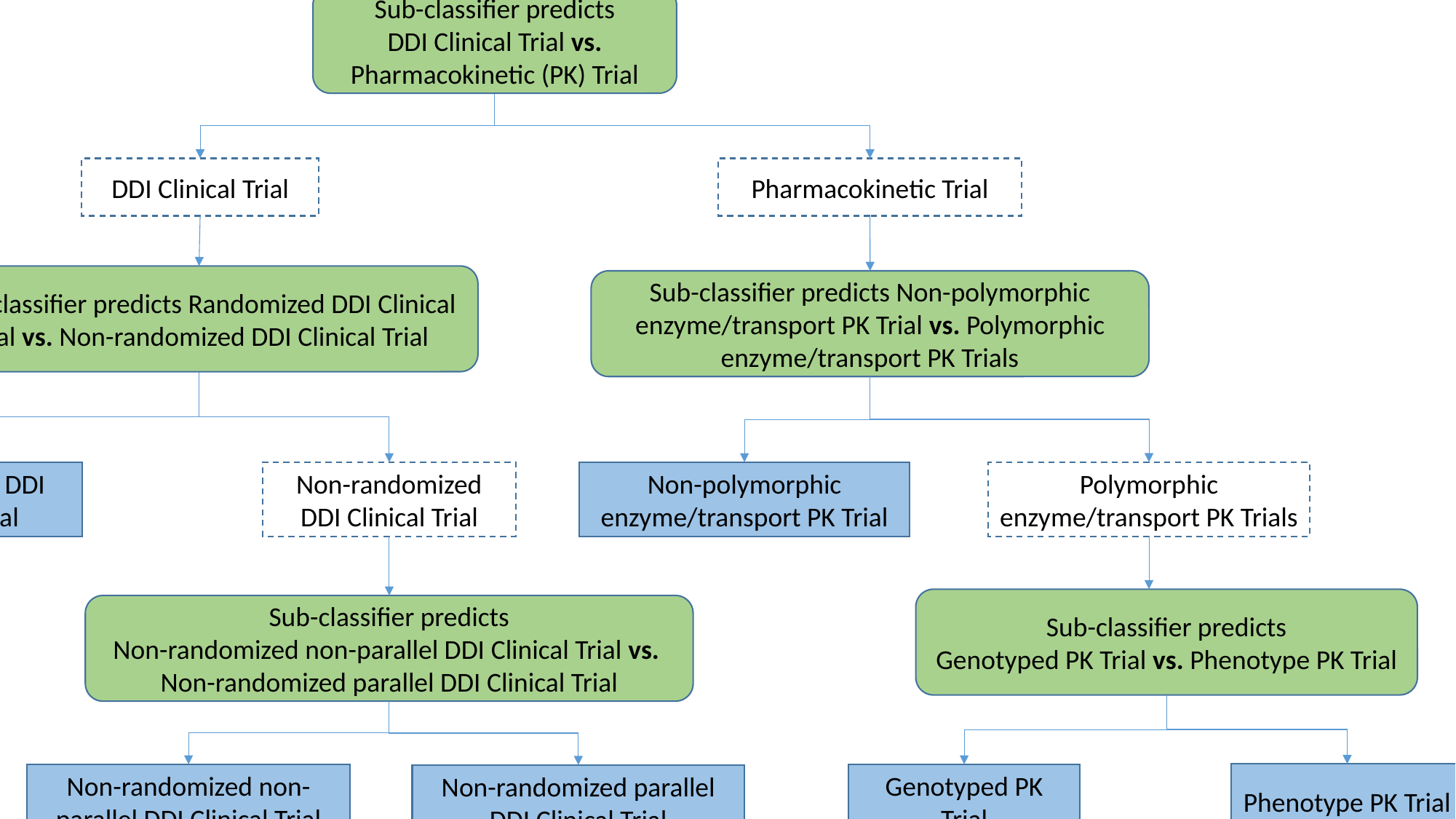

Clinical DDI study
Sub-classifier predicts
DDI Clinical Trial vs. Pharmacokinetic (PK) Trial
#
DDI Clinical Trial
Pharmacokinetic Trial
Sub-classifier predicts Randomized DDI Clinical Trial vs. Non-randomized DDI Clinical Trial
Sub-classifier predicts Non-polymorphic enzyme/transport PK Trial vs. Polymorphic enzyme/transport PK Trials

Polymorphic enzyme/transport PK Trials
Randomized DDI Clinical Trial
Non-randomized DDI Clinical Trial
Non-polymorphic enzyme/transport PK Trial
Sub-classifier predicts
Genotyped PK Trial vs. Phenotype PK Trial
Sub-classifier predicts
Non-randomized non-parallel DDI Clinical Trial vs.
Non-randomized parallel DDI Clinical Trial

Phenotype PK Trial
Non-randomized non- parallel DDI Clinical Trial
Genotyped PK Trial
Non-randomized parallel DDI Clinical Trial